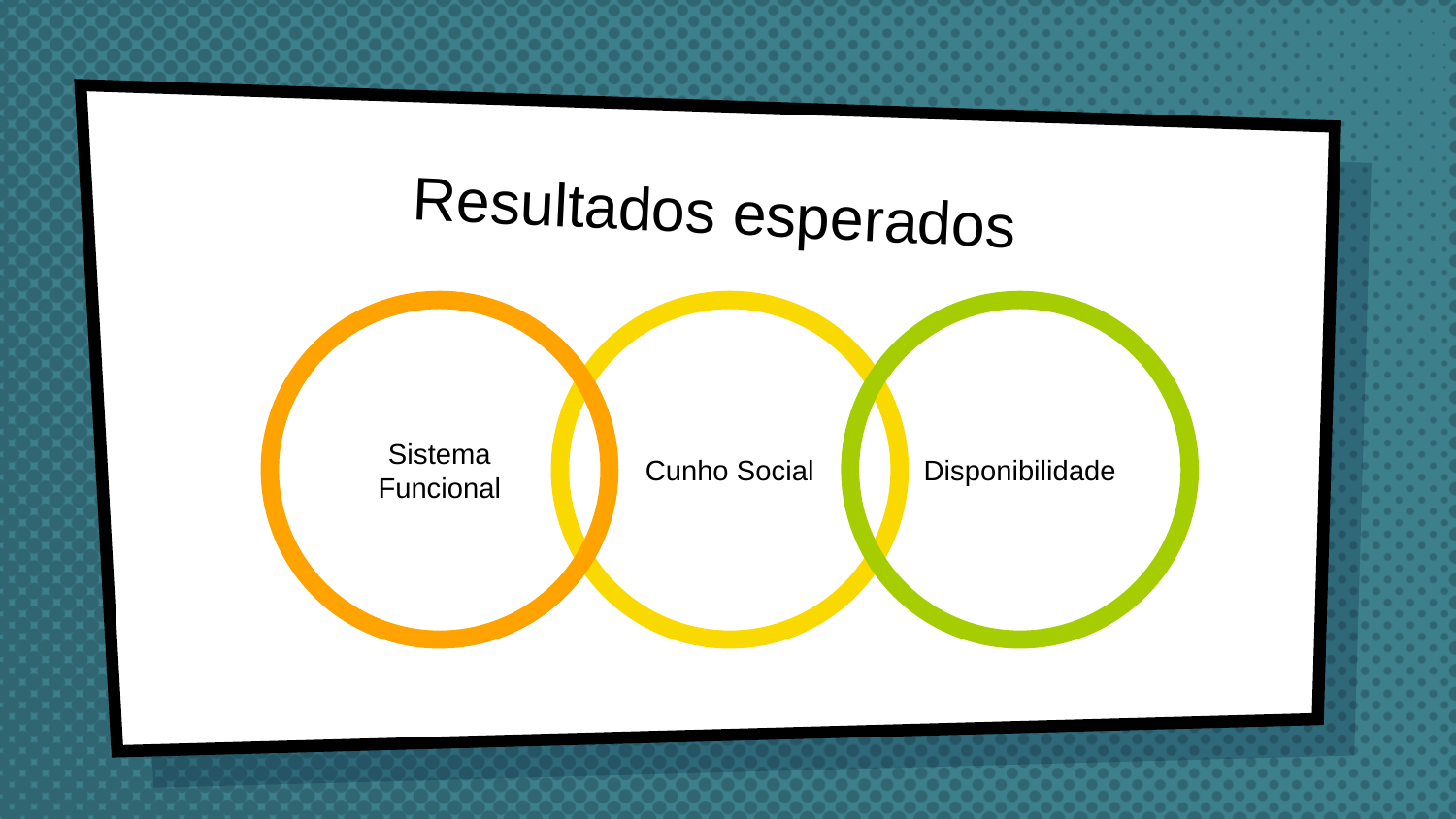

# Resultados esperados
Sistema Funcional
Cunho Social
Disponibilidade